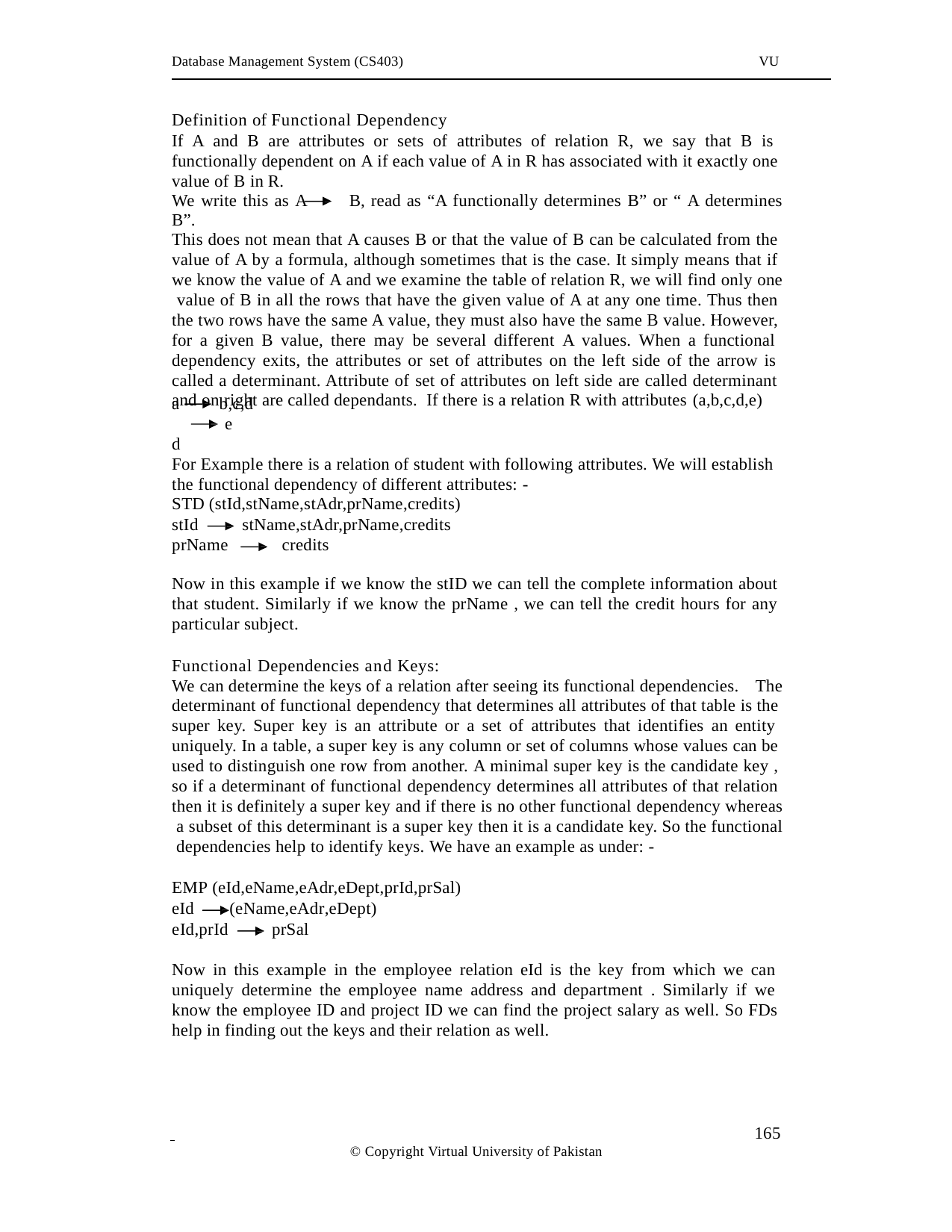

Database Management System (CS403)
VU

Definition of Functional Dependency
If A and B are attributes or sets of attributes of relation R, we say that B is  functionally dependent on A if each value of A in R has associated with it exactly one  value of B in R.
We write this as A       B, read as “A functionally determines B” or “ A determines B”.
This does not mean that A causes B or that the value of B can be calculated from the  value of A by a formula, although sometimes that is the case. It simply means that if  we know the value of A and we examine the table of relation R, we will find only one  value of B in all the rows that have the given value of A at any one time. Thus then  the two rows have the same A value, they must also have the same B value. However,  for a given B value, there may be several different A values. When a functional  dependency exits, the attributes or set of attributes on the left side of the arrow is  called a determinant. Attribute of set of attributes on left side are called determinant  and on right are called dependants.  If there is a relation R with attributes (a,b,c,d,e)

a  d
b,c,d  e

For Example there is a relation of student with following attributes. We will establish  the functional dependency of different attributes: -
STD (stId,stName,stAdr,prName,credits)
stId  prName
stName,stAdr,prName,credits  credits

Now in this example if we know the stID we can tell the complete information about  that student. Similarly if we know the prName , we can tell the credit hours for any  particular subject.

Functional Dependencies and Keys:
We can determine the keys of a relation after seeing its functional dependencies.   The
determinant of functional dependency that determines all attributes of that table is the  super key. Super key is an attribute or a set of attributes that identifies an entity  uniquely. In a table, a super key is any column or set of columns whose values can be  used to distinguish one row from another. A minimal super key is the candidate key ,  so if a determinant of functional dependency determines all attributes of that relation  then it is definitely a super key and if there is no other functional dependency whereas  a subset of this determinant is a super key then it is a candidate key. So the functional  dependencies help to identify keys. We have an example as under: -

EMP (eId,eName,eAdr,eDept,prId,prSal)
eId  eId,prId
(eName,eAdr,eDept)  prSal

Now in this example in the employee relation eId is the key from which we can  uniquely determine the employee name address and department . Similarly if we  know the employee ID and project ID we can find the project salary as well. So FDs  help in finding out the keys and their relation as well.
 	165
© Copyright Virtual University of Pakistan